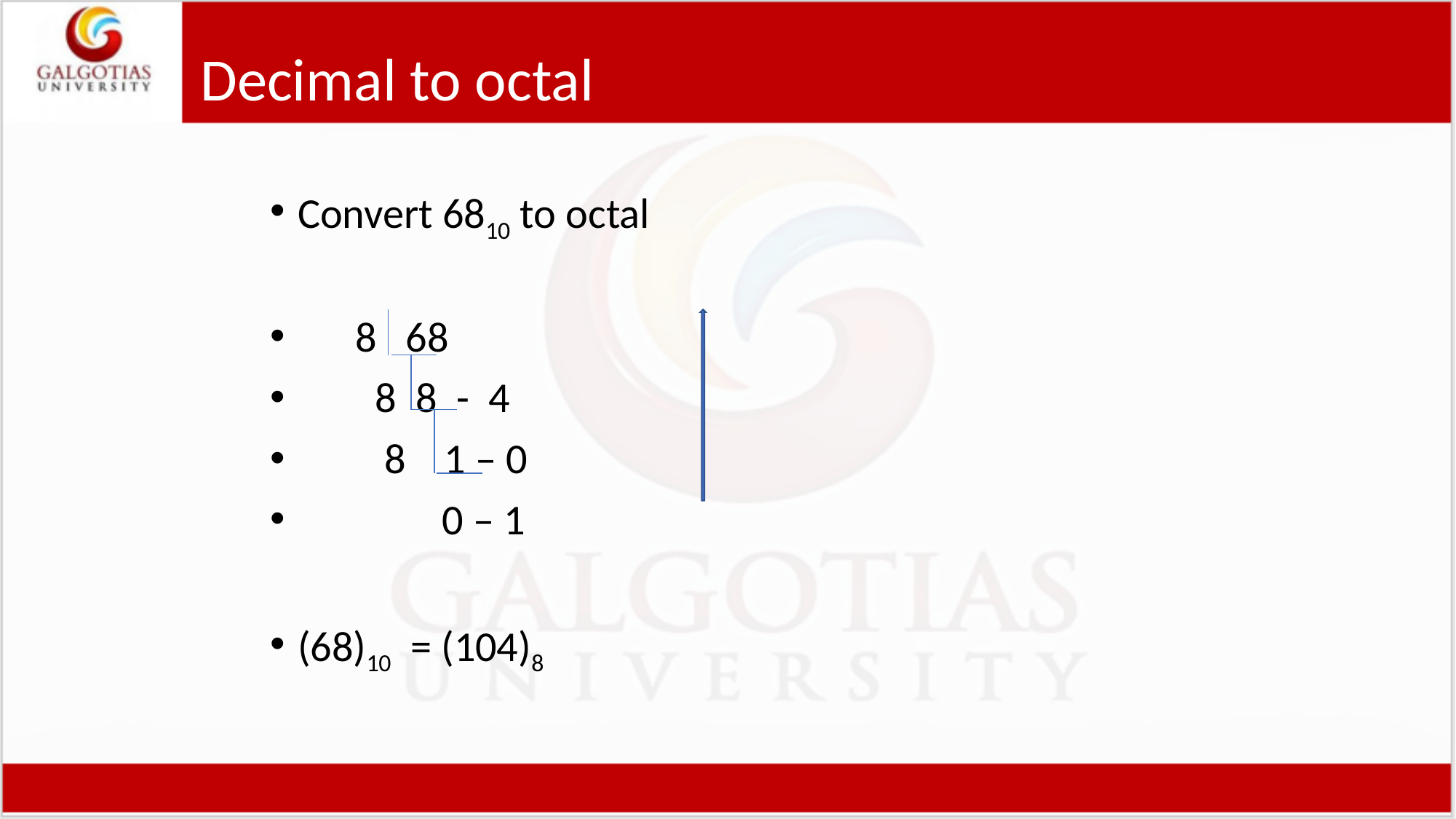

# Decimal to octal
Convert 6810 to octal

      8   68
        8  8  -  4
         8    1 – 0
               0 – 1

(68)10  = (104)8